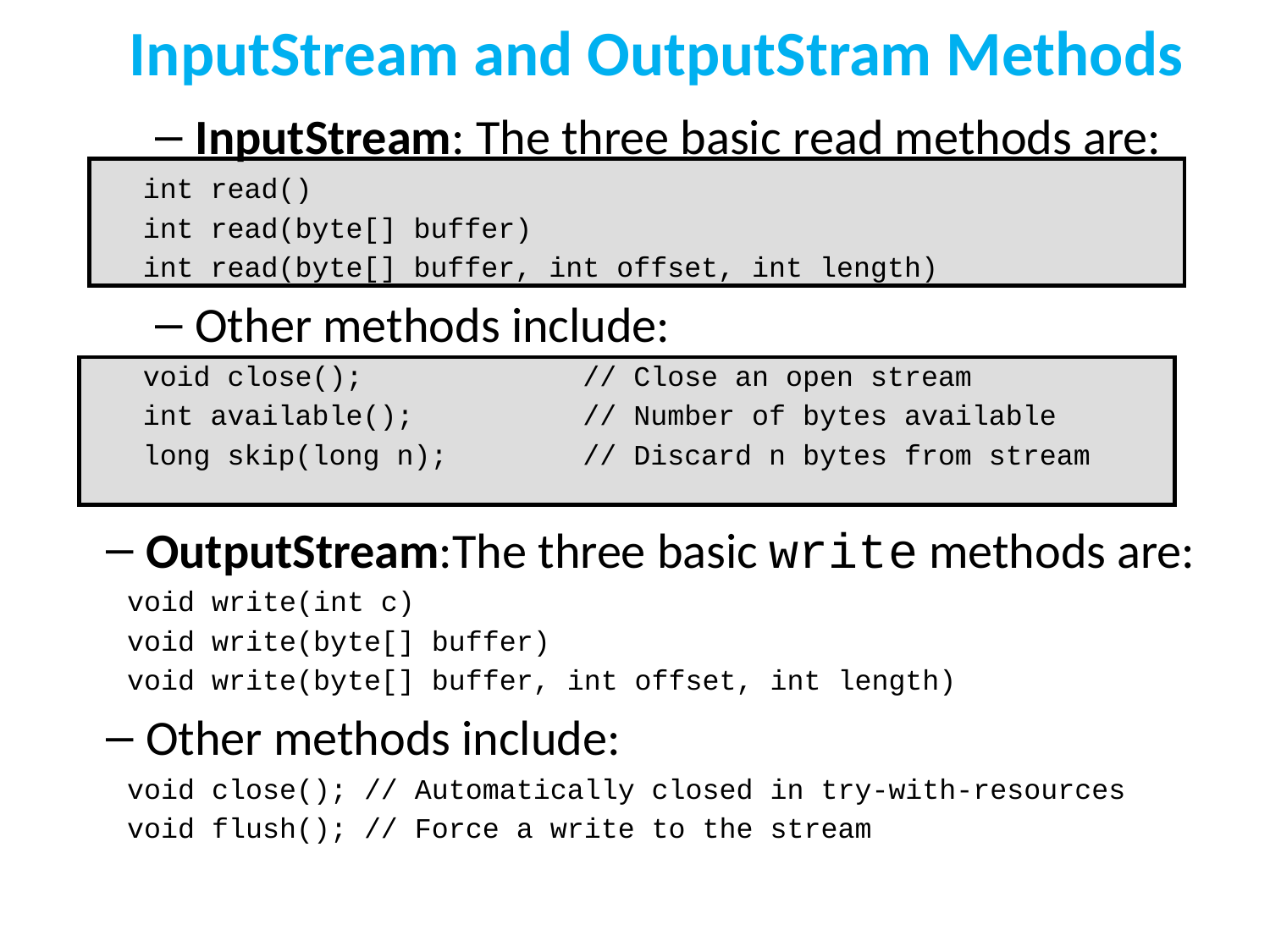

# InputStream and OutputStram Methods
InputStream: The three basic read methods are:
   int read()
   int read(byte[] buffer)
   int read(byte[] buffer, int offset, int length)
Other methods include:
   void close();             // Close an open stream
   int available();          // Number of bytes available
   long skip(long n);        // Discard n bytes from stream

OutputStream:The three basic write methods are:
     void write(int c)
     void write(byte[] buffer)
     void write(byte[] buffer, int offset, int length)
Other methods include:
     void close(); // Automatically closed in try-with-resources
     void flush(); // Force a write to the stream